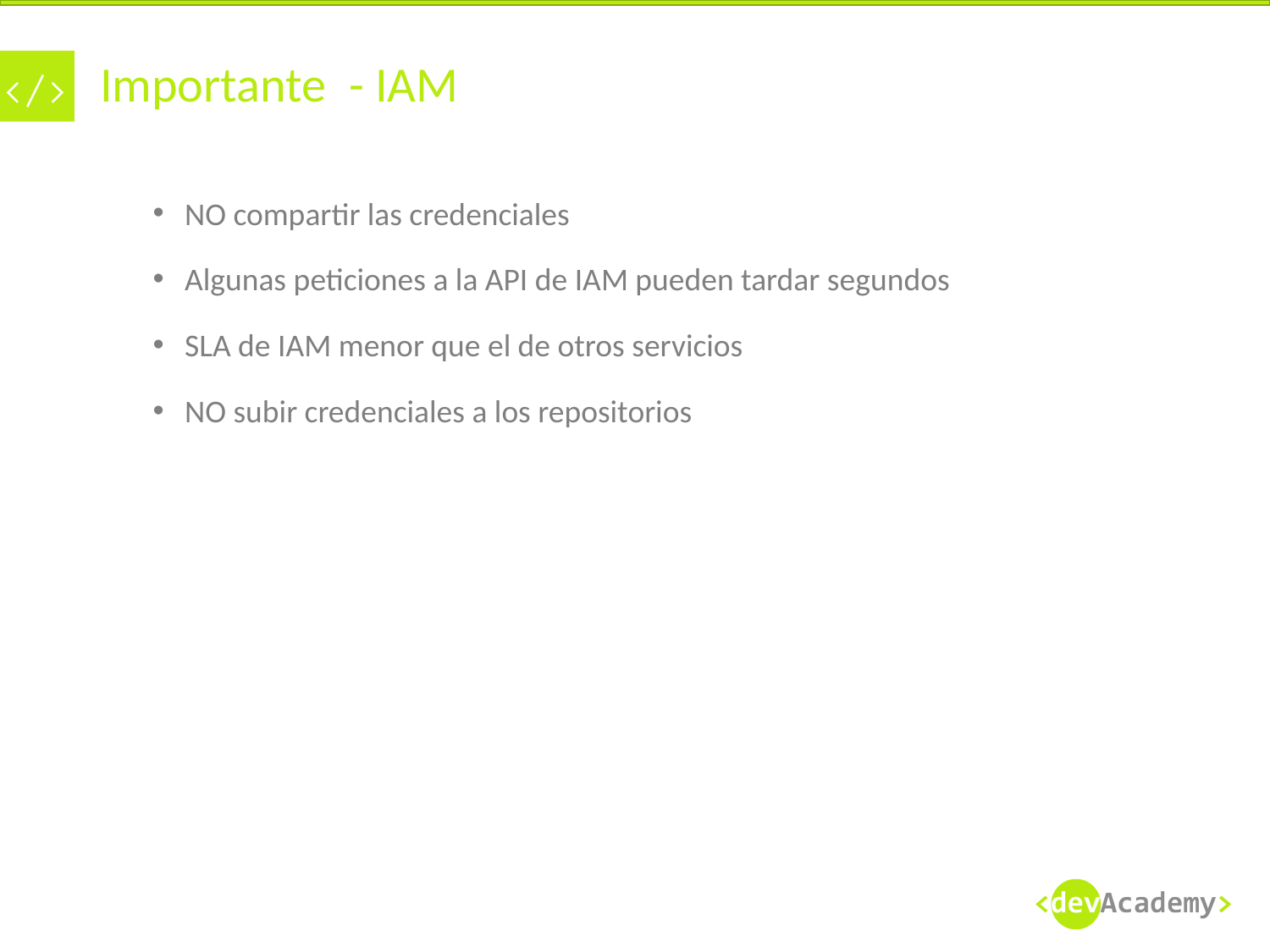

# Importante  - IAM
NO compartir las credenciales
Algunas peticiones a la API de IAM pueden tardar segundos
SLA de IAM menor que el de otros servicios
NO subir credenciales a los repositorios